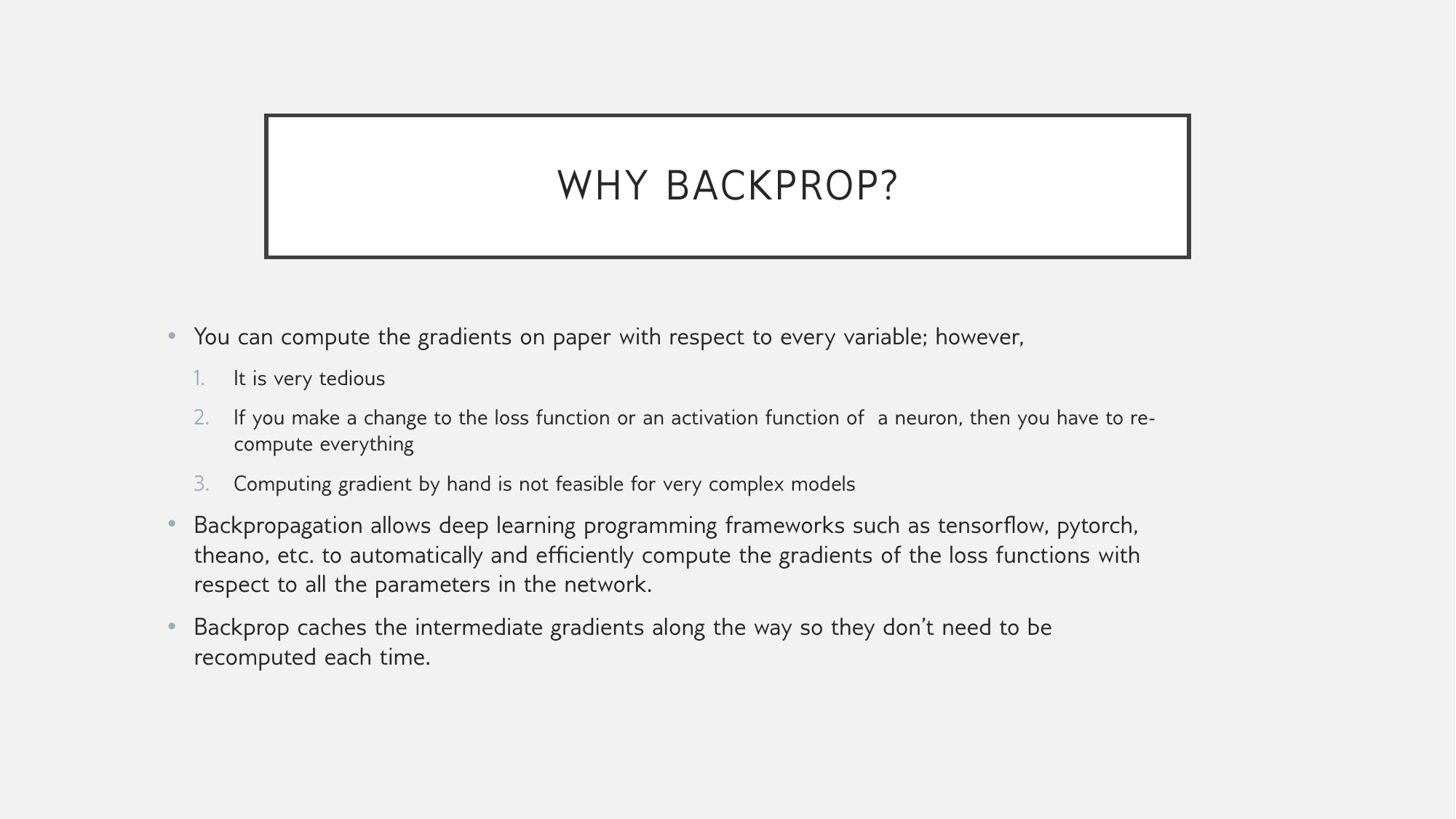

# Why backprop?
You can compute the gradients on paper with respect to every variable; however,
It is very tedious
If you make a change to the loss function or an activation function of  a neuron, then you have to re-compute everything
Computing gradient by hand is not feasible for very complex models
Backpropagation allows deep learning programming frameworks such as tensorflow, pytorch, theano, etc. to automatically and efficiently compute the gradients of the loss functions with respect to all the parameters in the network.
Backprop caches the intermediate gradients along the way so they don’t need to be recomputed each time.